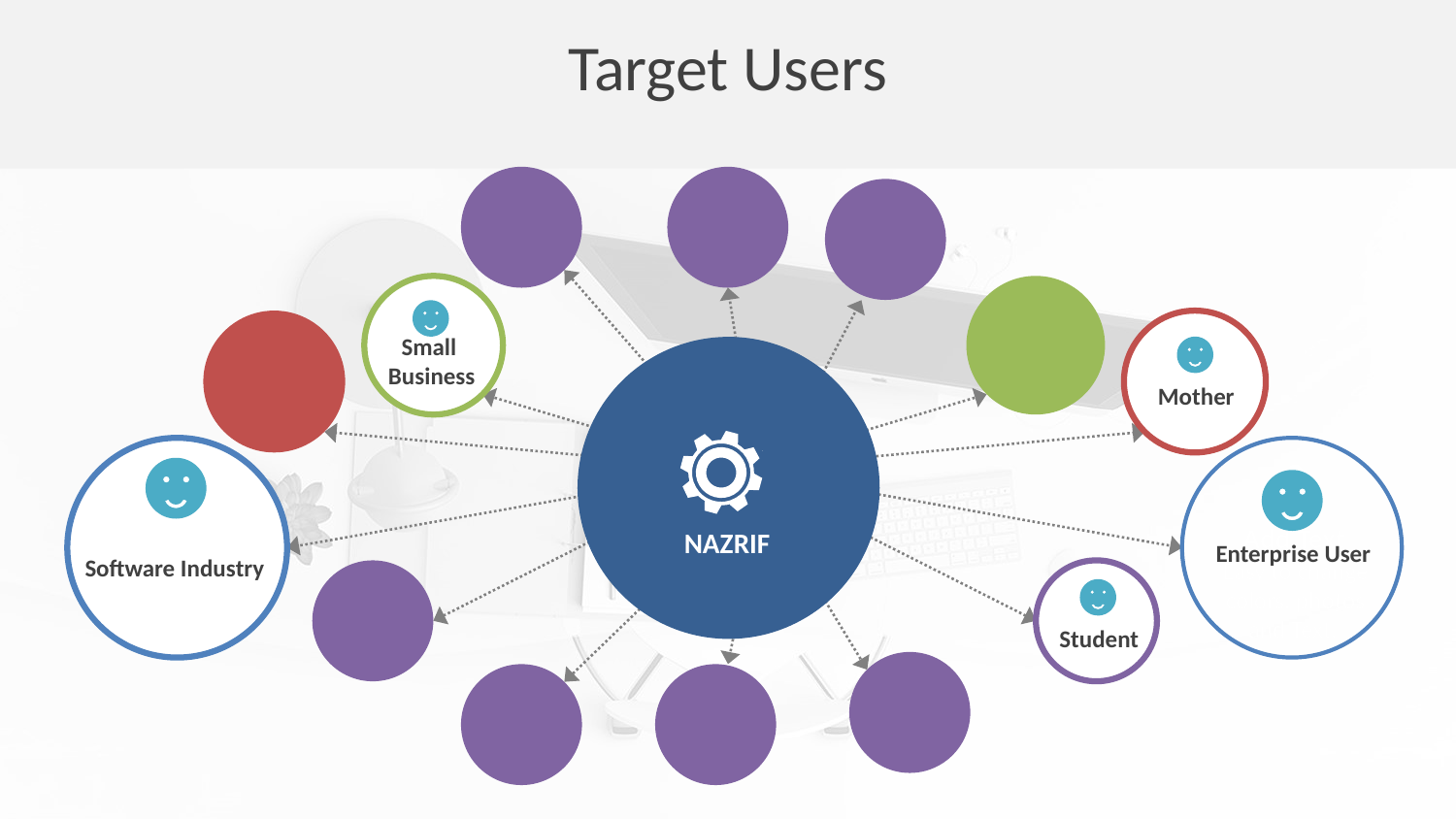

Target Users

Small
Business

Mother

NAZRIF

Add Text
Easy to change colors, photos and Text.
Software Industry
Enterprise User

Student